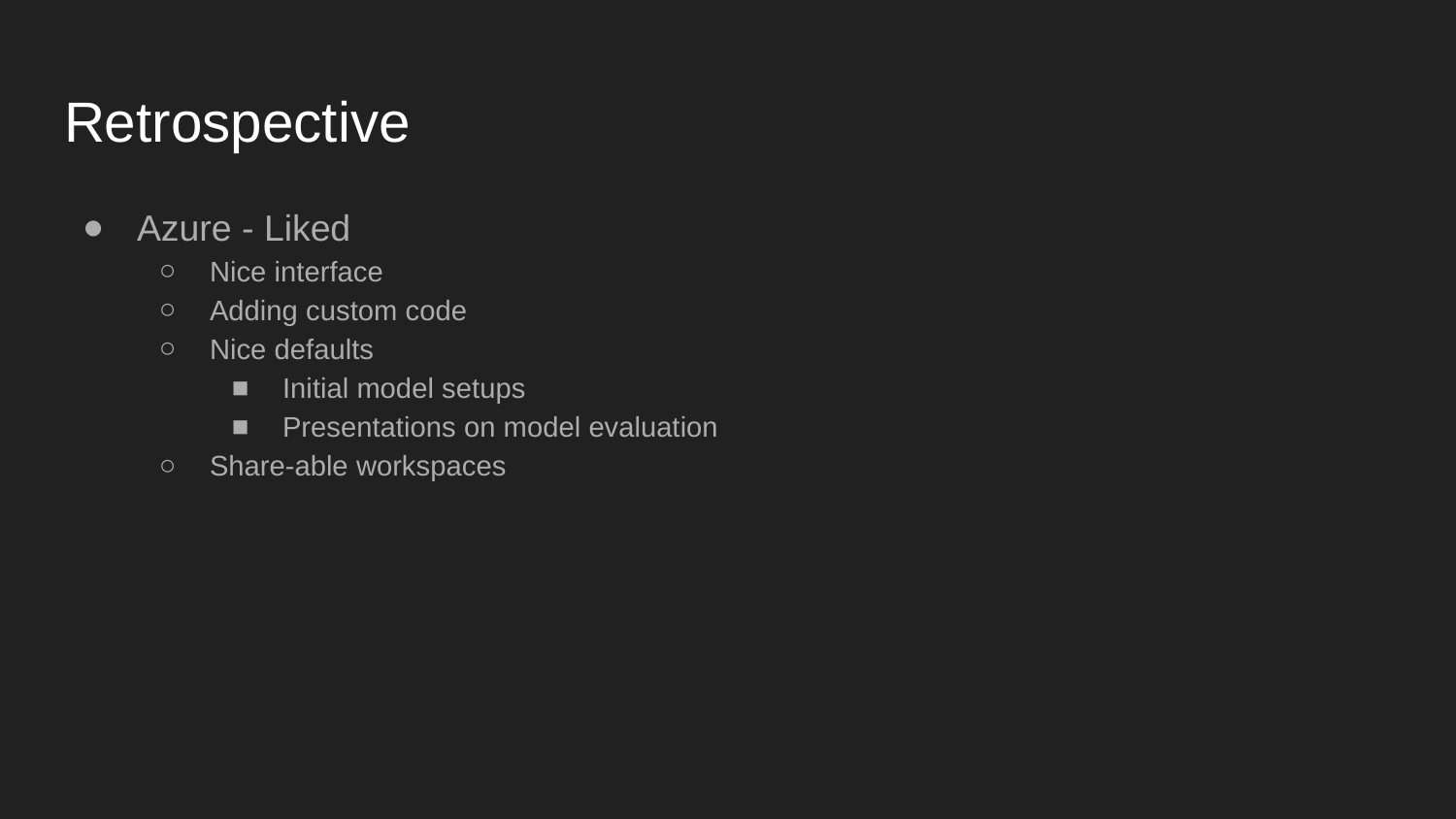

# Retrospective
Azure - Liked
Nice interface
Adding custom code
Nice defaults
Initial model setups
Presentations on model evaluation
Share-able workspaces